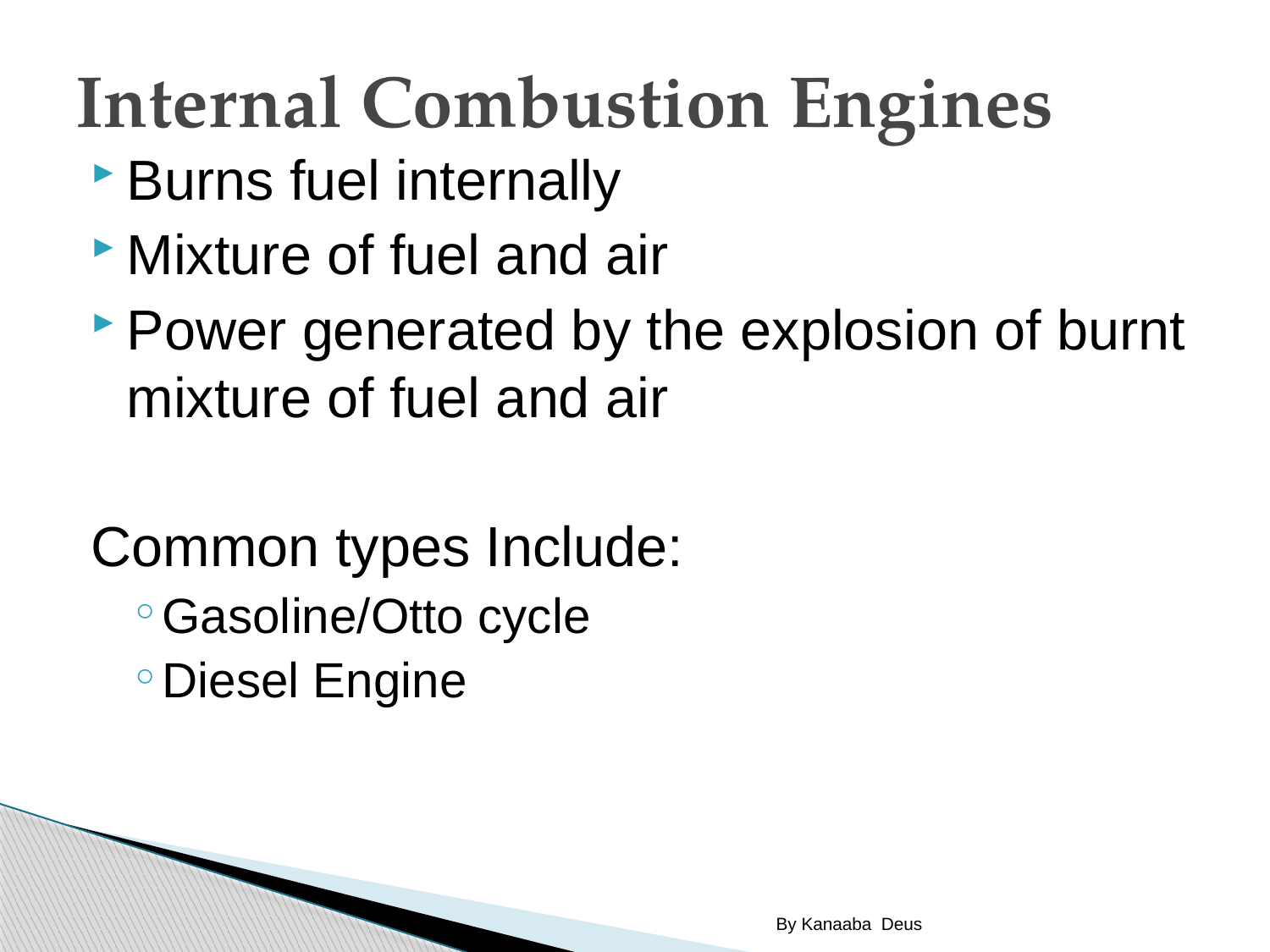

# Internal Combustion Engines
Burns fuel internally
Mixture of fuel and air
Power generated by the explosion of burnt mixture of fuel and air

Common types Include:
Gasoline/Otto cycle
Diesel Engine

By Kanaaba  Deus